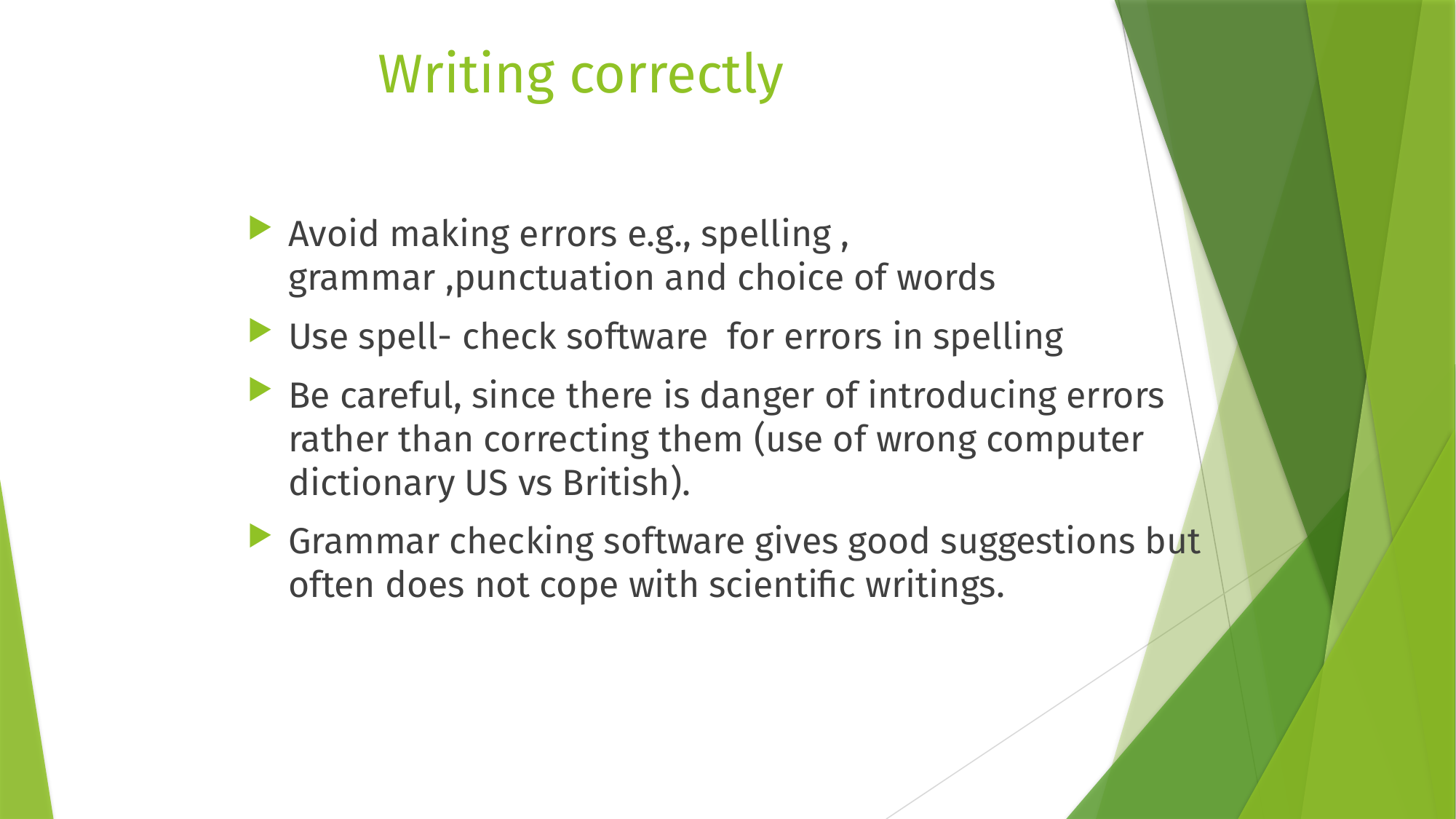

# Writing correctly

Avoid making errors e.g., spelling , grammar ,punctuation and choice of words
Use spell- check software  for errors in spelling
Be careful, since there is danger of introducing errors rather than correcting them (use of wrong computer dictionary US vs British).
Grammar checking software gives good suggestions but often does not cope with scientific writings.